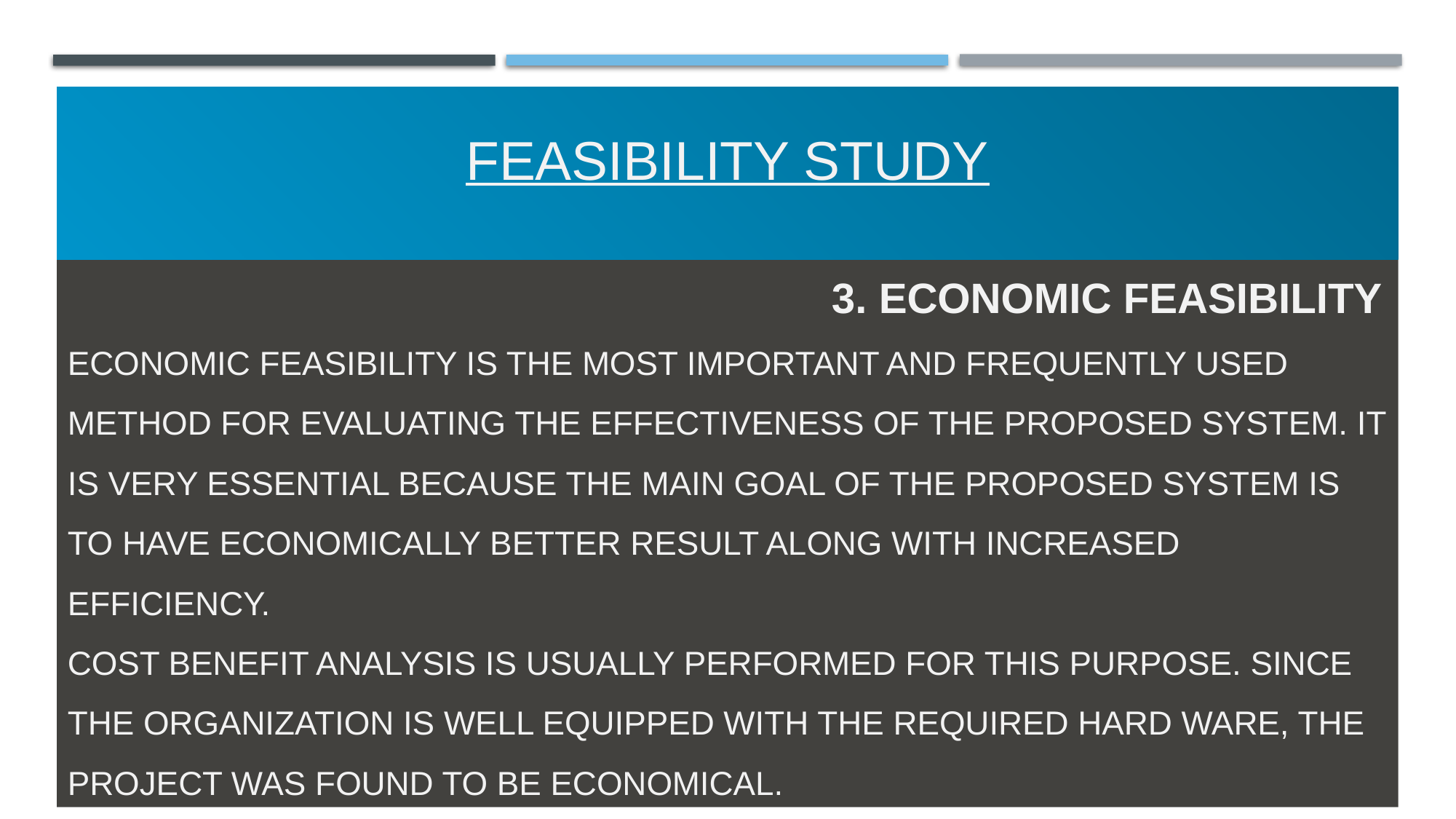

3. Economic feasibility
ECONOMIC FEASIBILITY is the most important and frequently used method for evaluating the effectiveness of the proposed system. It is very essential because the main goal of the proposed system is to have economically better result along with increased efficiency.
Cost benefit analysis is usually performed for this purpose. Since the organization is well equipped with the required hard ware, the project was found to be economical.
FEASIBILITY STUDY